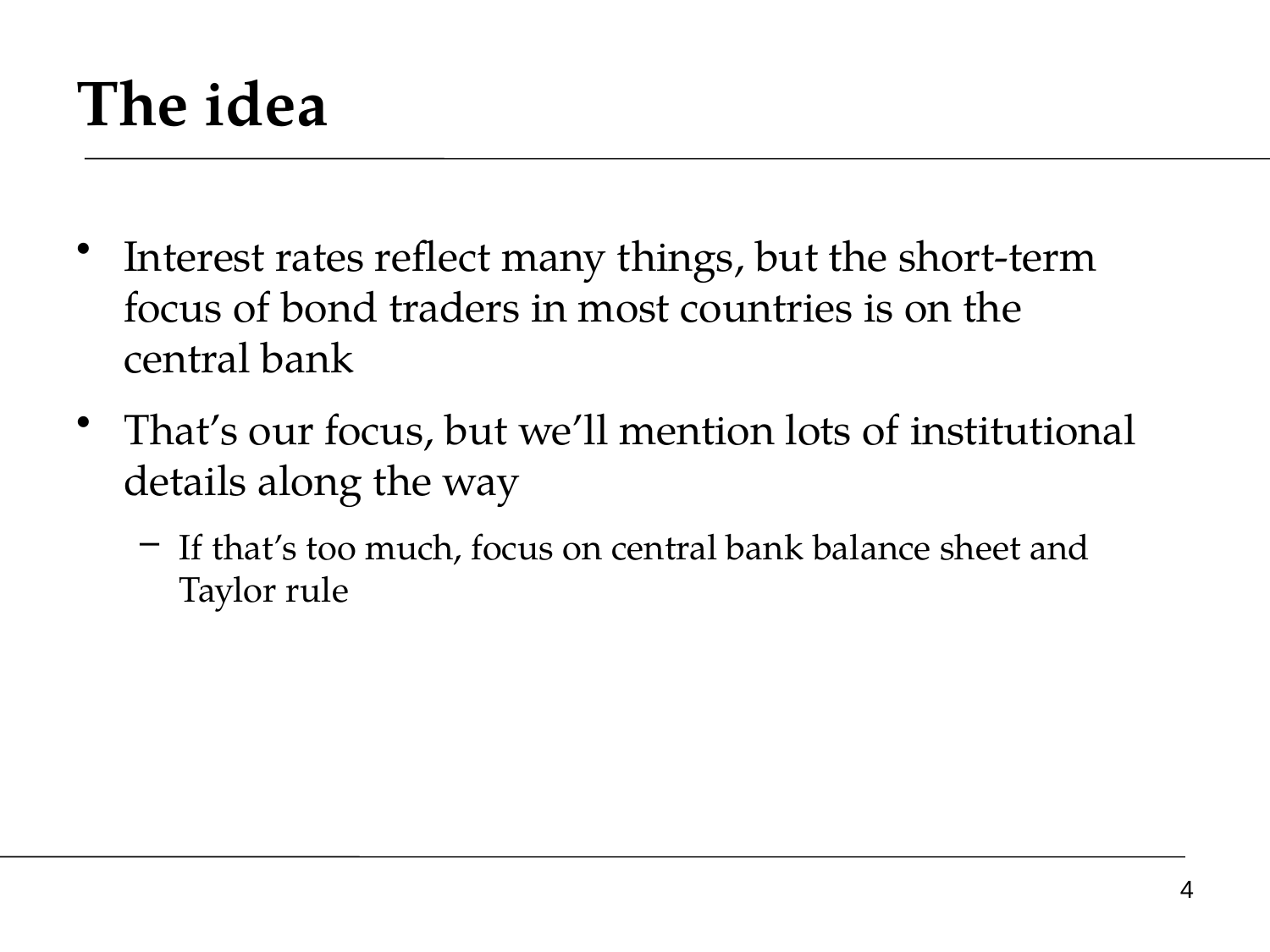

# The idea
Interest rates reflect many things, but the short-term focus of bond traders in most countries is on the central bank
That’s our focus, but we’ll mention lots of institutional details along the way
If that’s too much, focus on central bank balance sheet and Taylor rule
4